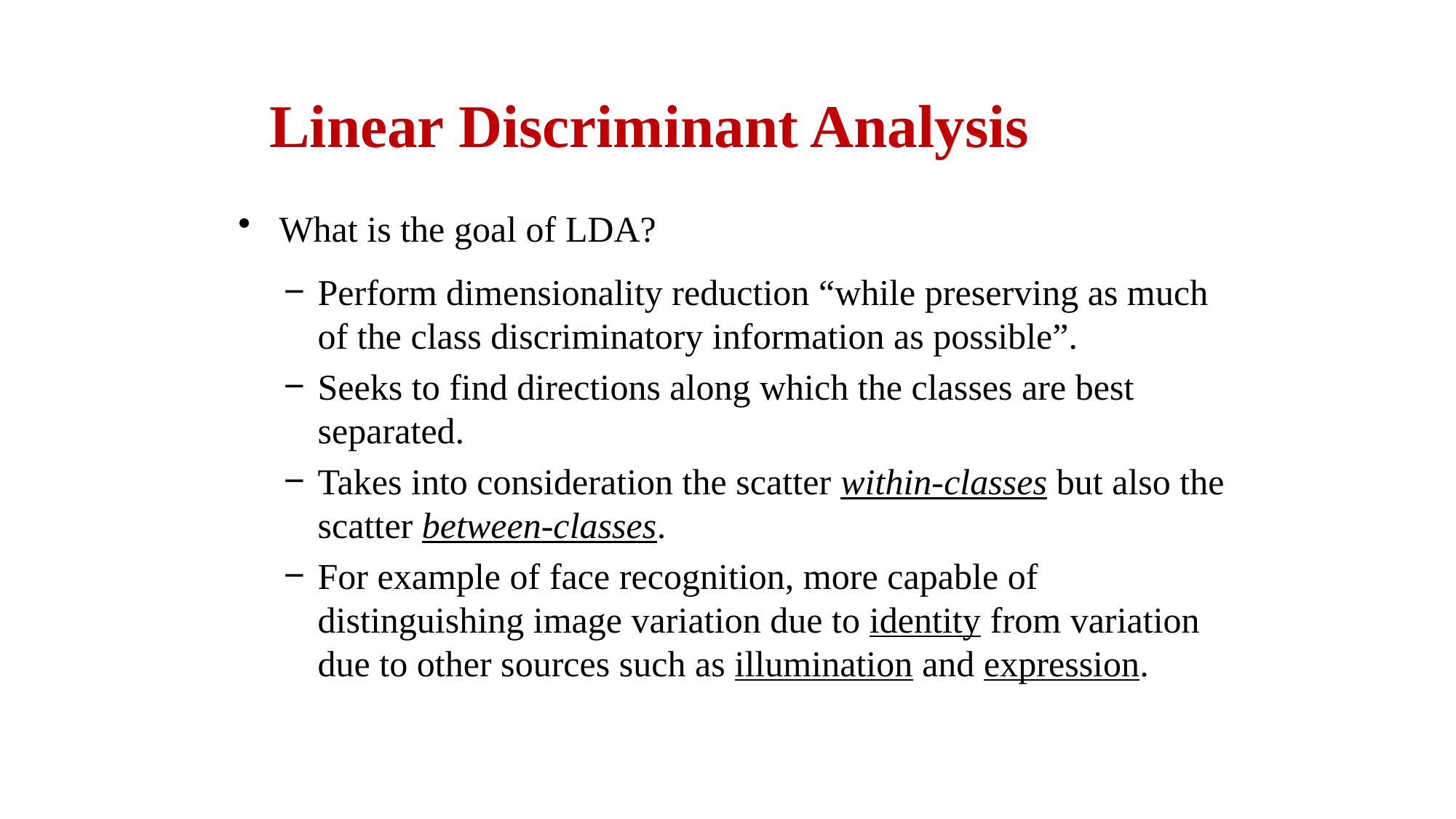

# Linear Discriminant Analysis
What is the goal of LDA?
Perform dimensionality reduction “while preserving as much of the class discriminatory information as possible”.
Seeks to find directions along which the classes are best separated.
Takes into consideration the scatter within-classes but also the scatter between-classes.
For example of face recognition, more capable of distinguishing image variation due to identity from variation due to other sources such as illumination and expression.